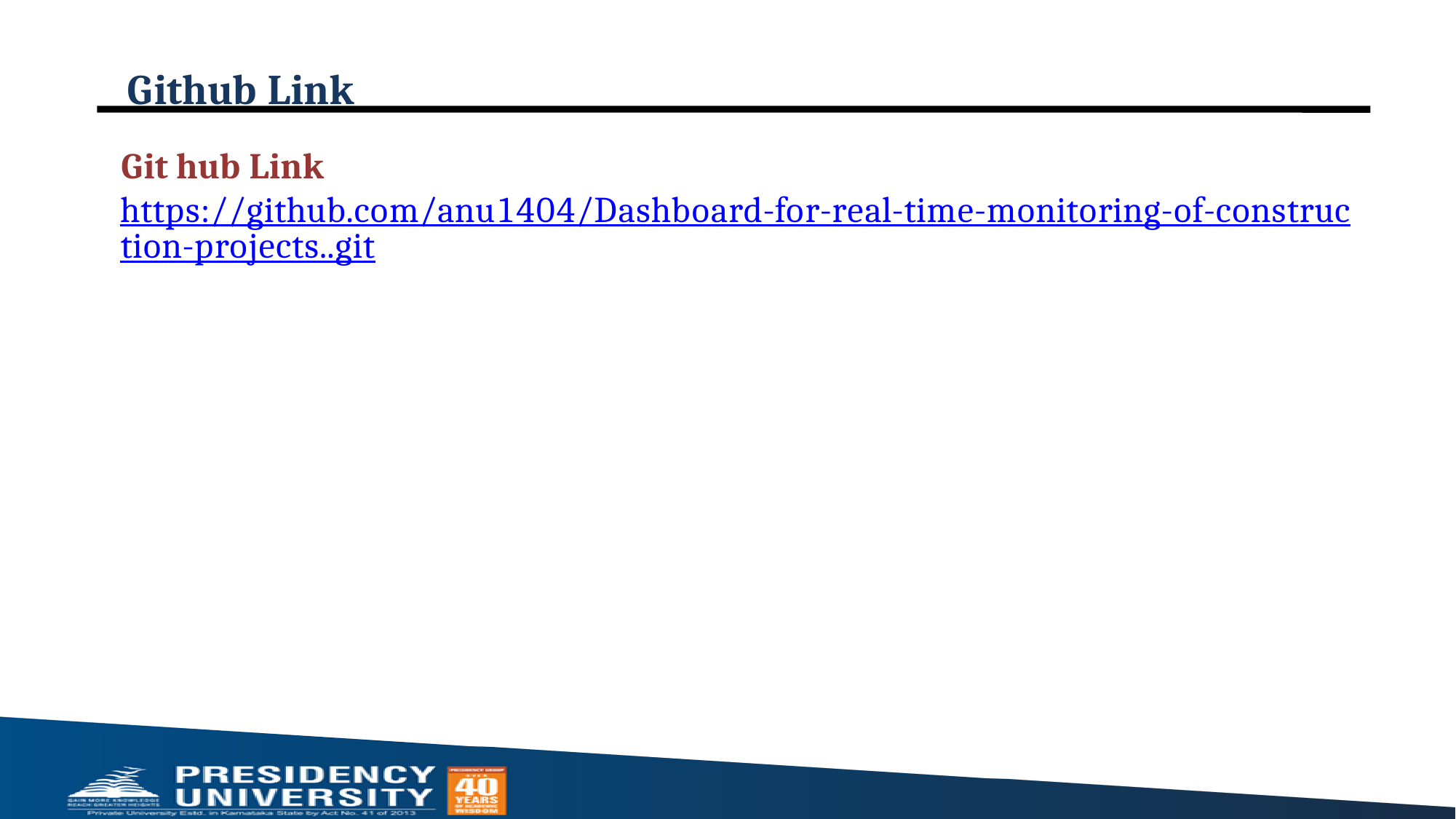

# Github Link
Git hub Link
https://github.com/anu1404/Dashboard-for-real-time-monitoring-of-construction-projects..git